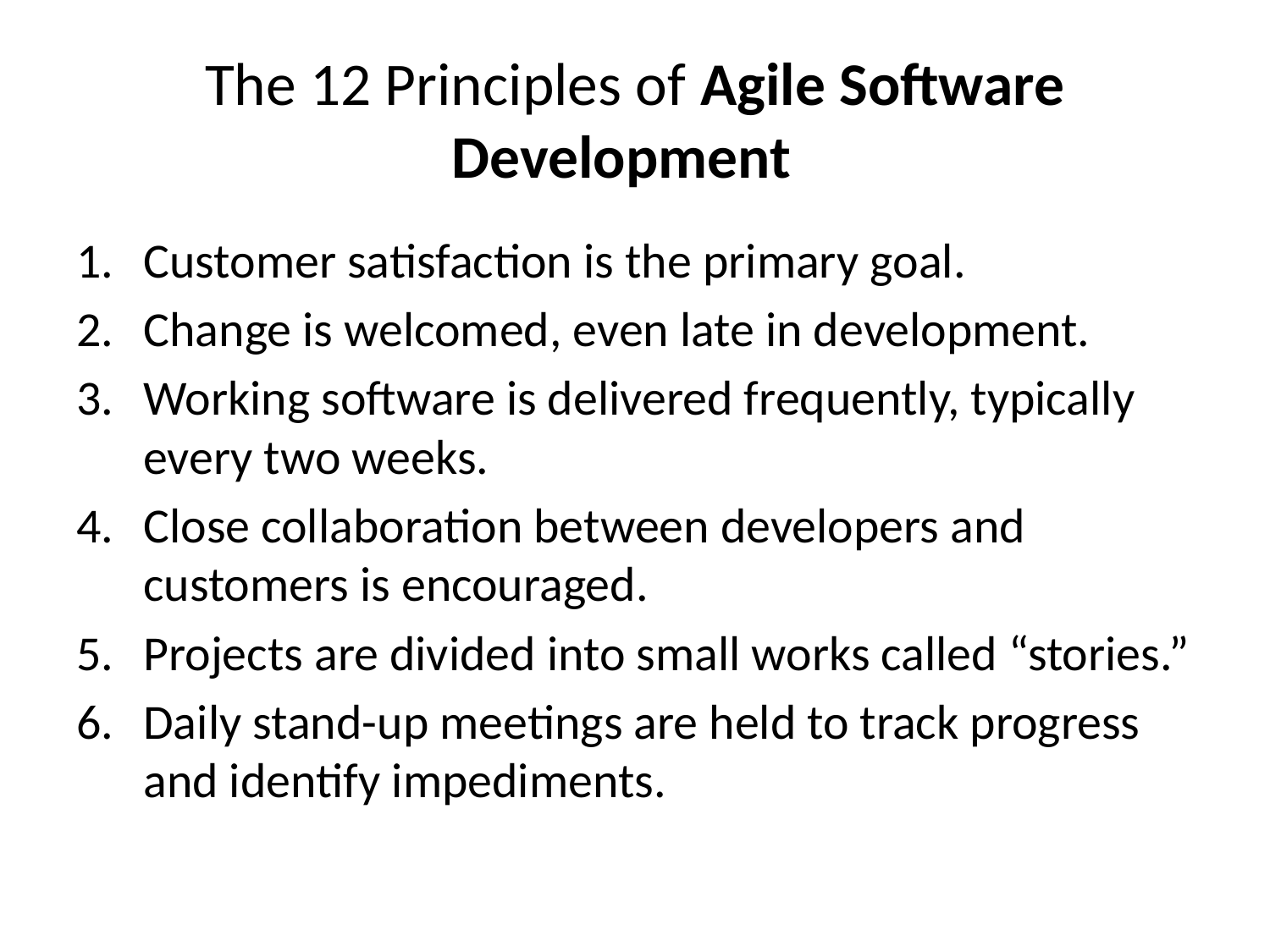

# The 12 Principles of Agile Software Development
Customer satisfaction is the primary goal.
Change is welcomed, even late in development.
Working software is delivered frequently, typically every two weeks.
Close collaboration between developers and customers is encouraged.
Projects are divided into small works called “stories.”
Daily stand-up meetings are held to track progress and identify impediments.